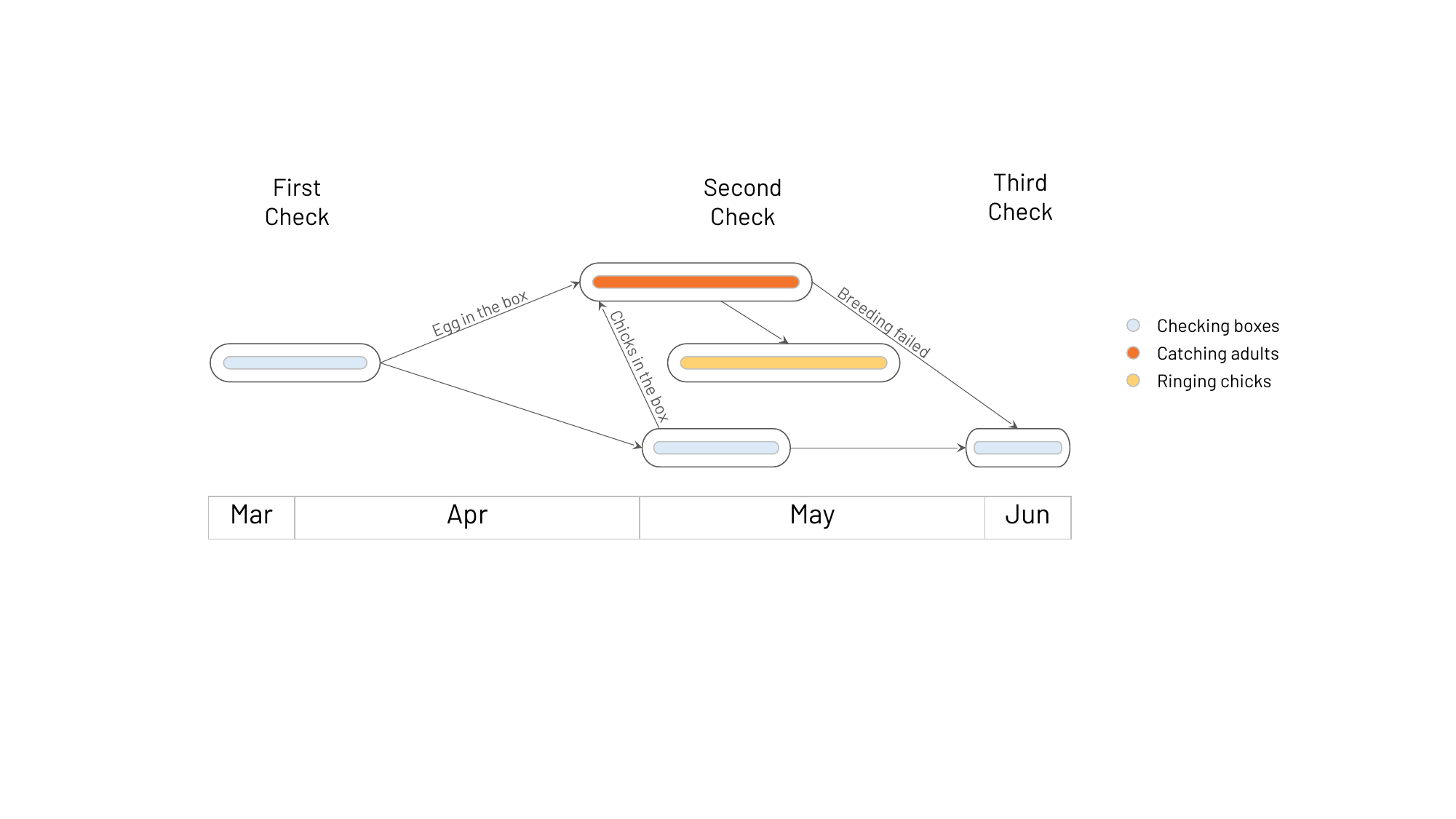

First Check
Second Check
Third Check

Egg in the box
Breeding failed
Checking boxes

Catching adults

Chicks in the box
Ringing chicks

| Mar | Apr | May | Jun |
| --- | --- | --- | --- |